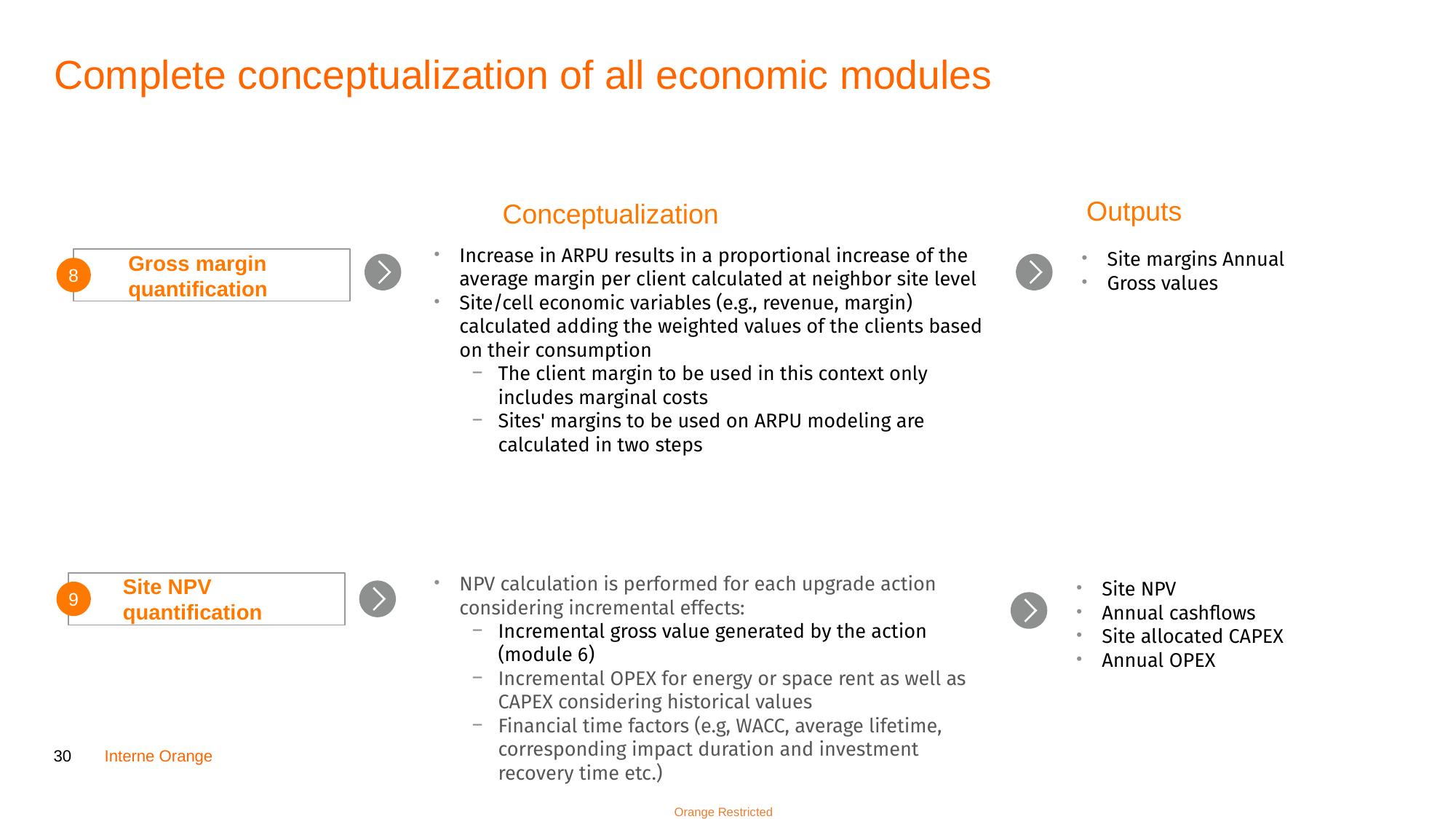

# Complete conceptualization of all economic modules
Outputs
Conceptualization
Increase in ARPU results in a proportional increase of the average margin per client calculated at neighbor site level
Site/cell economic variables (e.g., revenue, margin) calculated adding the weighted values of the clients based on their consumption
The client margin to be used in this context only includes marginal costs
Sites' margins to be used on ARPU modeling are calculated in two steps
Site margins Annual
Gross values
Gross margin quantification
8

NPV calculation is performed for each upgrade action considering incremental effects:
Incremental gross value generated by the action (module 6)
Incremental OPEX for energy or space rent as well as CAPEX considering historical values
Financial time factors (e.g, WACC, average lifetime, corresponding impact duration and investment recovery time etc.)
Site NPV
Annual cashflows
Site allocated CAPEX
Annual OPEX
Site NPV quantification
9